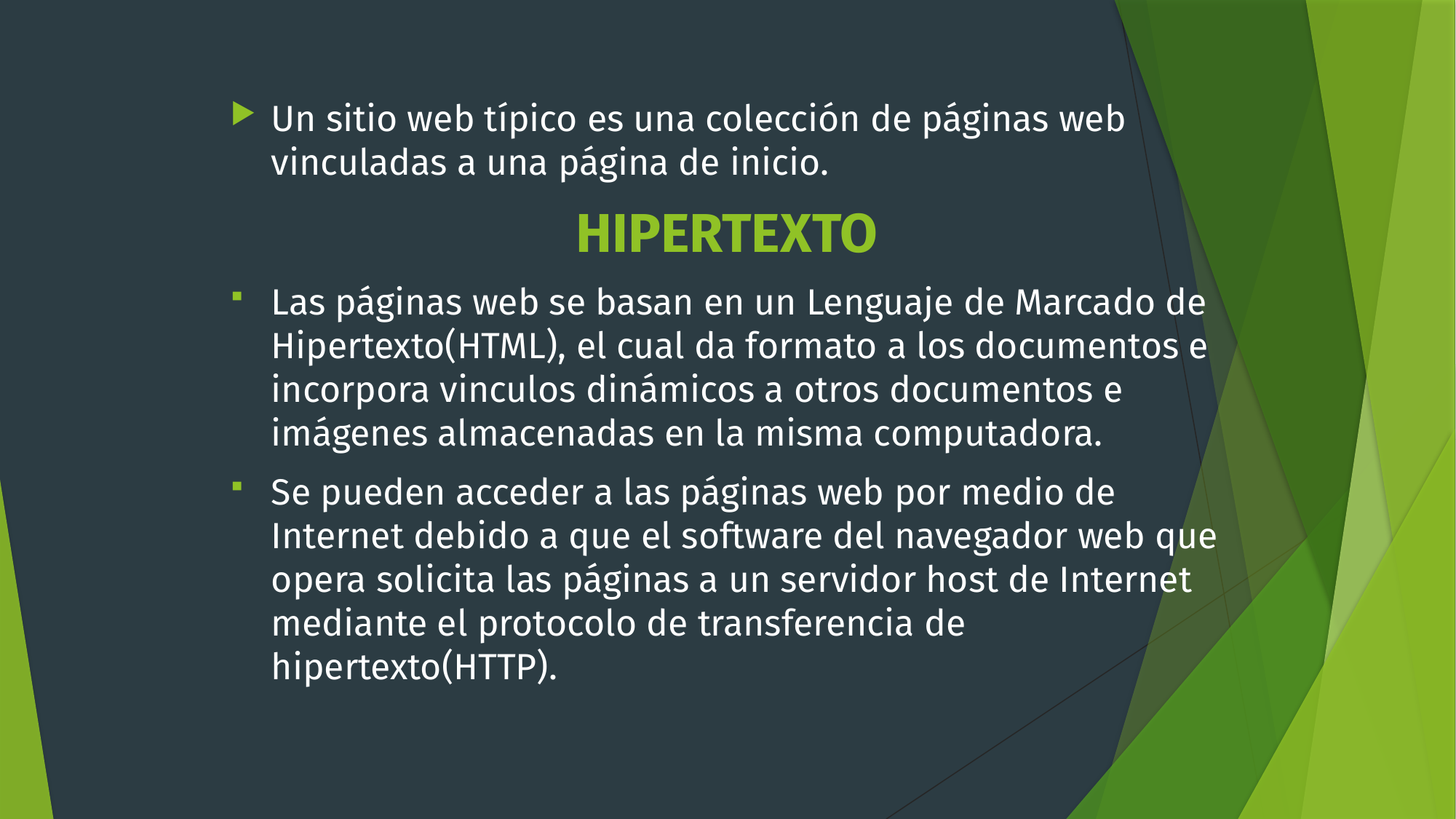

Un sitio web típico es una colección de páginas web vinculadas a una página de inicio.
HIPERTEXTO
Las páginas web se basan en un Lenguaje de Marcado de Hipertexto(HTML), el cual da formato a los documentos e incorpora vinculos dinámicos a otros documentos e imágenes almacenadas en la misma computadora.
Se pueden acceder a las páginas web por medio de Internet debido a que el software del navegador web que opera solicita las páginas a un servidor host de Internet mediante el protocolo de transferencia de hipertexto(HTTP).